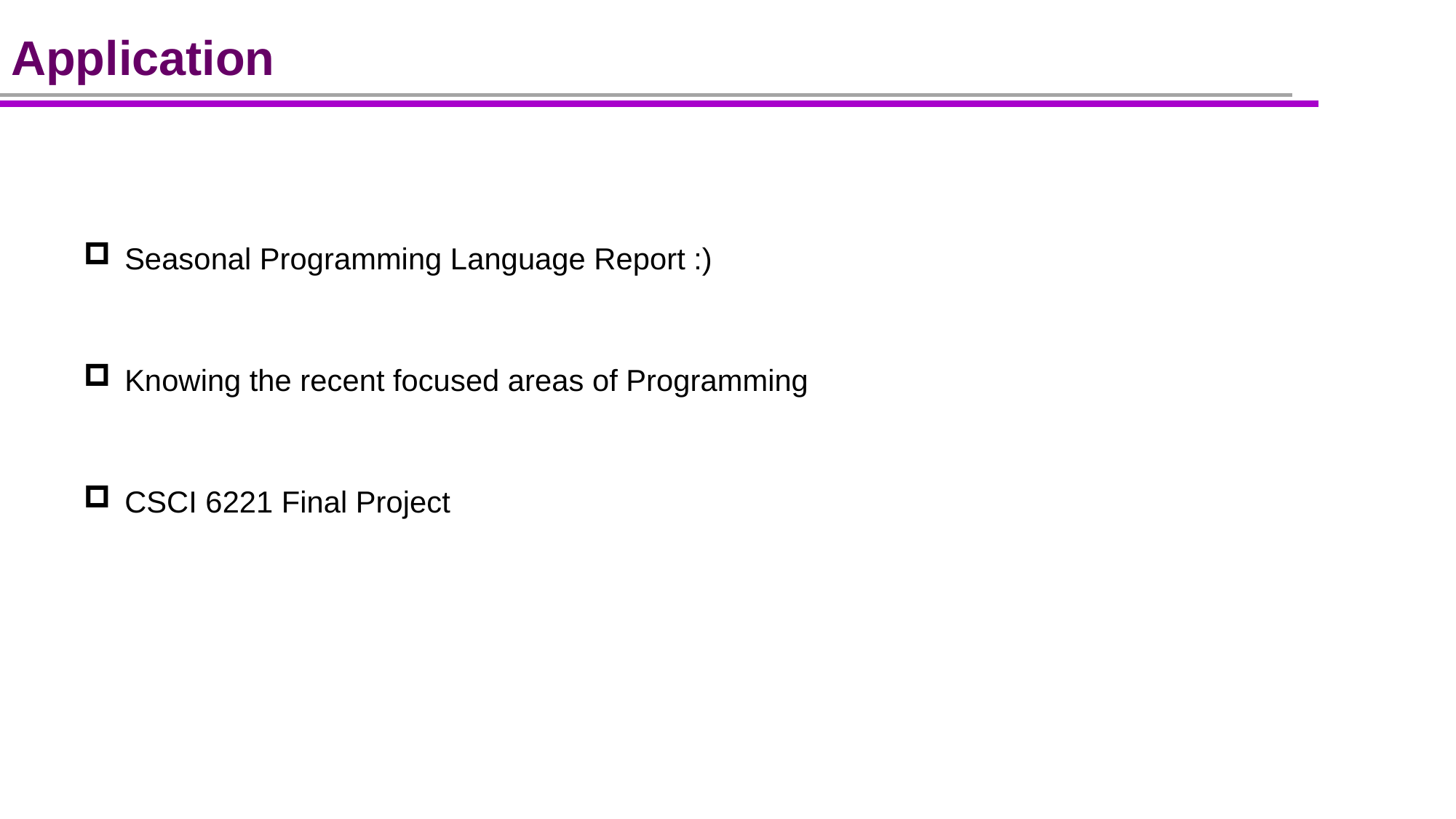

# Application

Seasonal Programming Language Report :)

Knowing the recent focused areas of Programming

CSCI 6221 Final Project